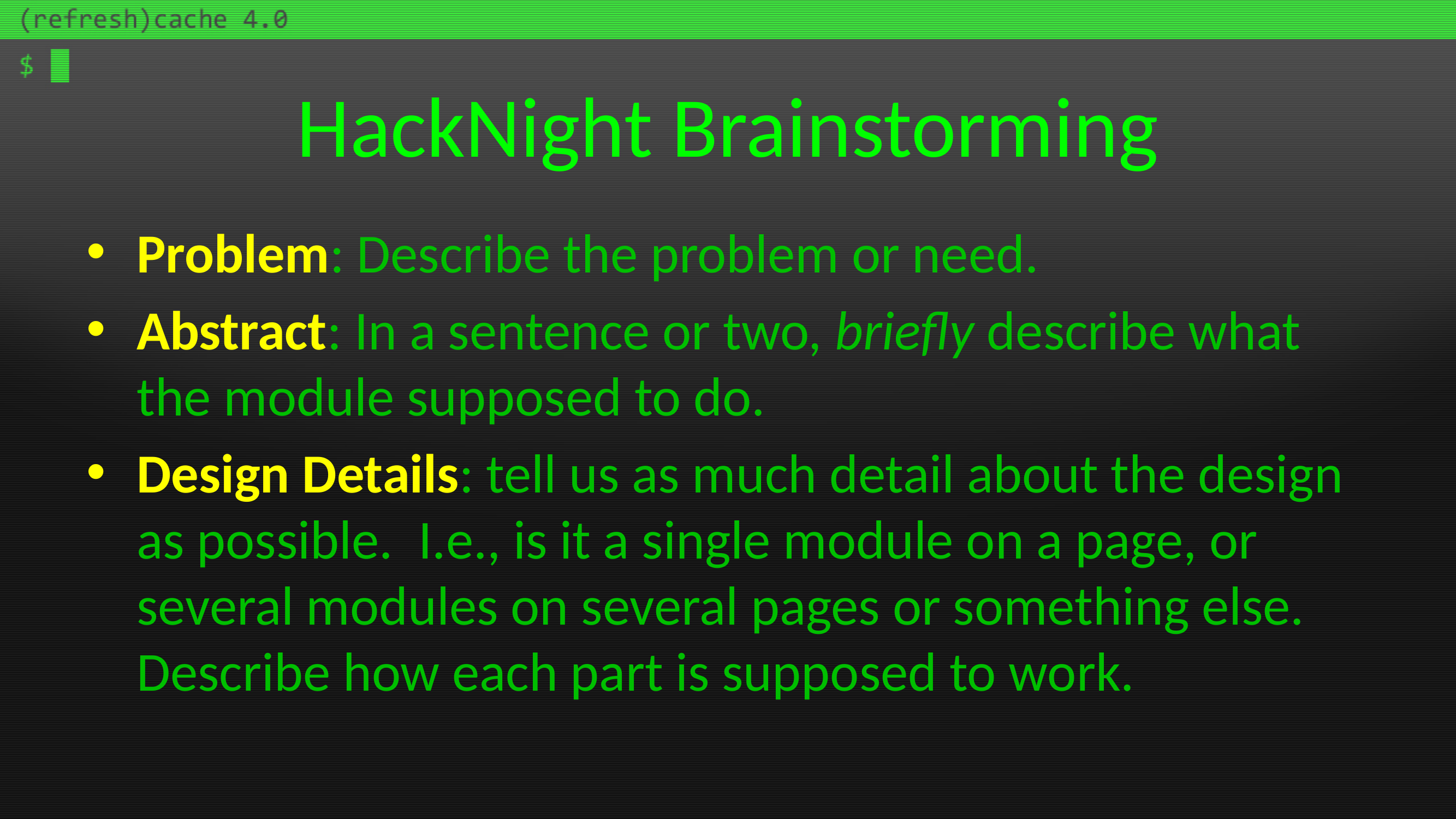

# HackNight Brainstorming
Problem: Describe the problem or need.
Abstract: In a sentence or two, briefly describe what the module supposed to do.
Design Details: tell us as much detail about the design as possible.  I.e., is it a single module on a page, or several modules on several pages or something else. Describe how each part is supposed to work.